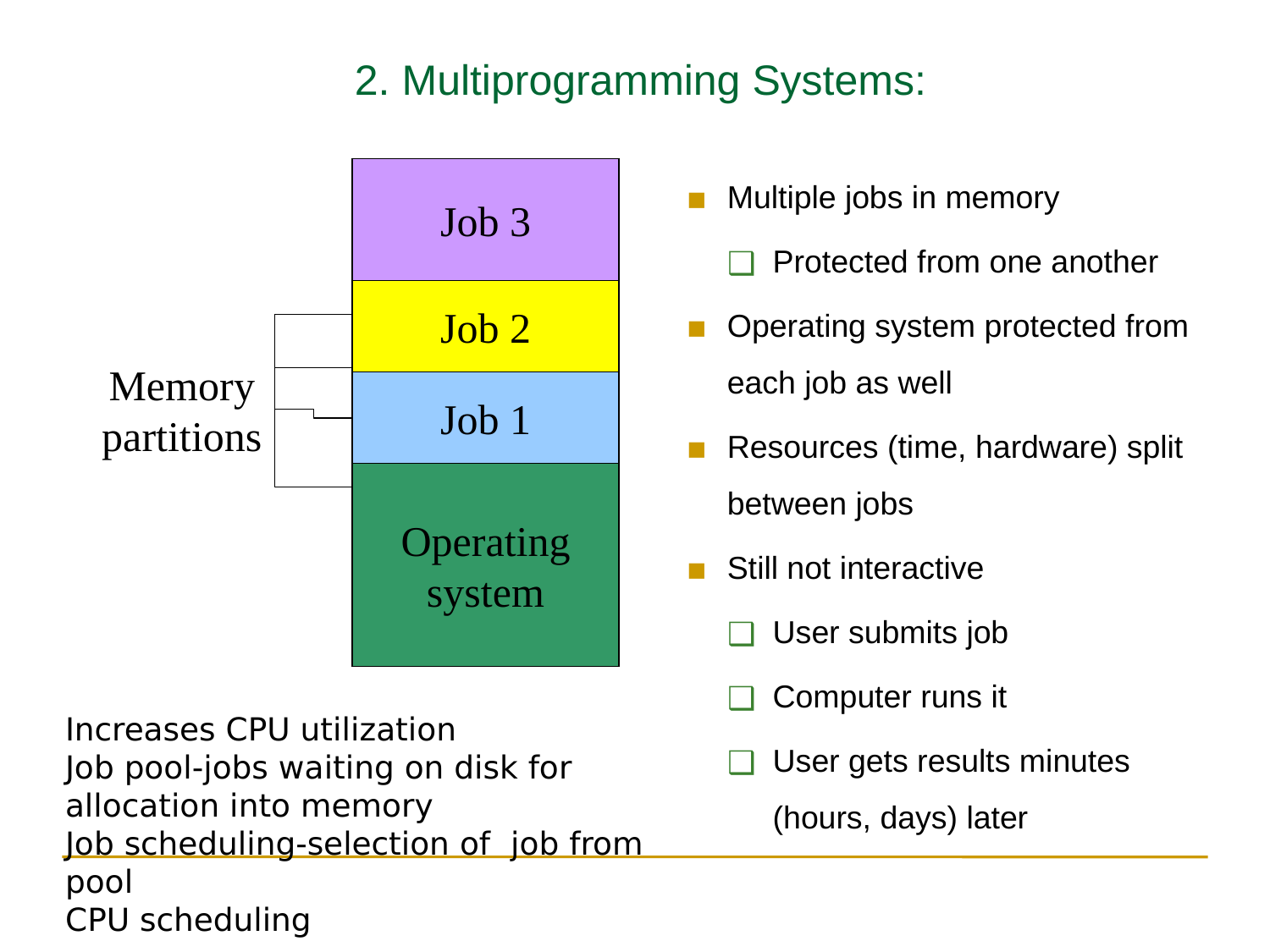

2. Multiprogramming Systems:
Multiple jobs in memory
Protected from one another
Operating system protected from each job as well
Resources (time, hardware) split between jobs
Still not interactive
User submits job
Computer runs it
User gets results minutes (hours, days) later
Job 3
Job 2
Memory
partitions
Job 1
Operating
system
Increases CPU utilization
Job pool-jobs waiting on disk for allocation into memory
Job scheduling-selection of  job from pool
CPU scheduling
60